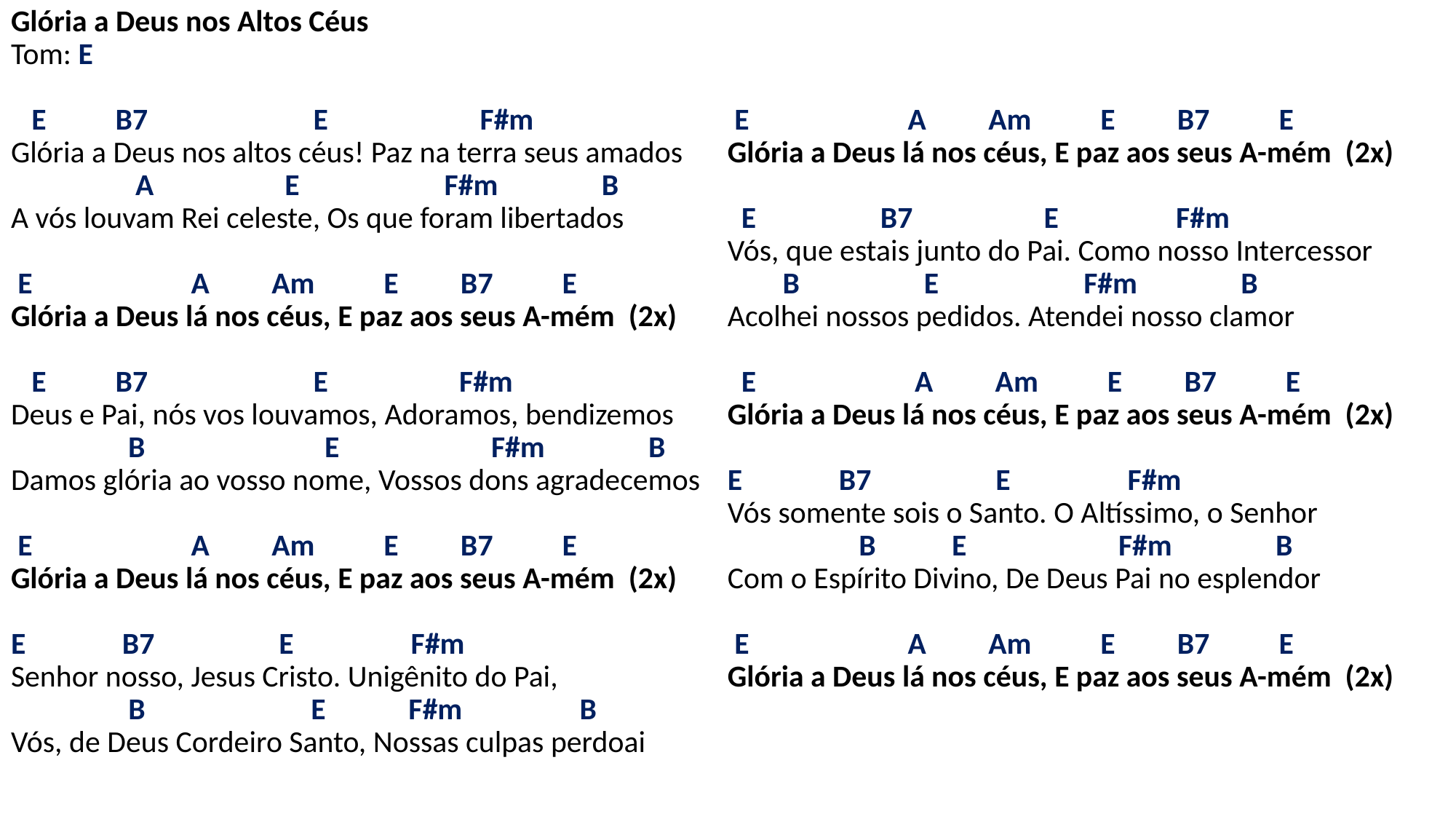

# Glória a Deus nos Altos Céus Tom: E E          B7                        E                      F#m Glória a Deus nos altos céus! Paz na terra seus amados A                   E                     F#m               B A vós louvam Rei celeste, Os que foram libertados   E                       A         Am          E         B7          E Glória a Deus lá nos céus, E paz aos seus A-mém  (2x)   E          B7                        E                   F#m Deus e Pai, nós vos louvamos, Adoramos, bendizemos B                          E                      F#m               B Damos glória ao vosso nome, Vossos dons agradecemos E                       A         Am          E         B7          E Glória a Deus lá nos céus, E paz aos seus A-mém  (2x)   E              B7                  E                 F#m Senhor nosso, Jesus Cristo. Unigênito do Pai, B                        E            F#m                 B Vós, de Deus Cordeiro Santo, Nossas culpas perdoai   E                       A         Am          E         B7          E Glória a Deus lá nos céus, E paz aos seus A-mém  (2x) E                  B7                   E                 F#m Vós, que estais junto do Pai. Como nosso Intercessor B                  E                     F#m               B Acolhei nossos pedidos. Atendei nosso clamor   E                       A         Am          E         B7          E Glória a Deus lá nos céus, E paz aos seus A-mém  (2x)   E              B7                  E                 F#m Vós somente sois o Santo. O Altíssimo, o Senhor B           E                      F#m               B Com o Espírito Divino, De Deus Pai no esplendor   E                       A         Am          E         B7          E Glória a Deus lá nos céus, E paz aos seus A-mém  (2x)